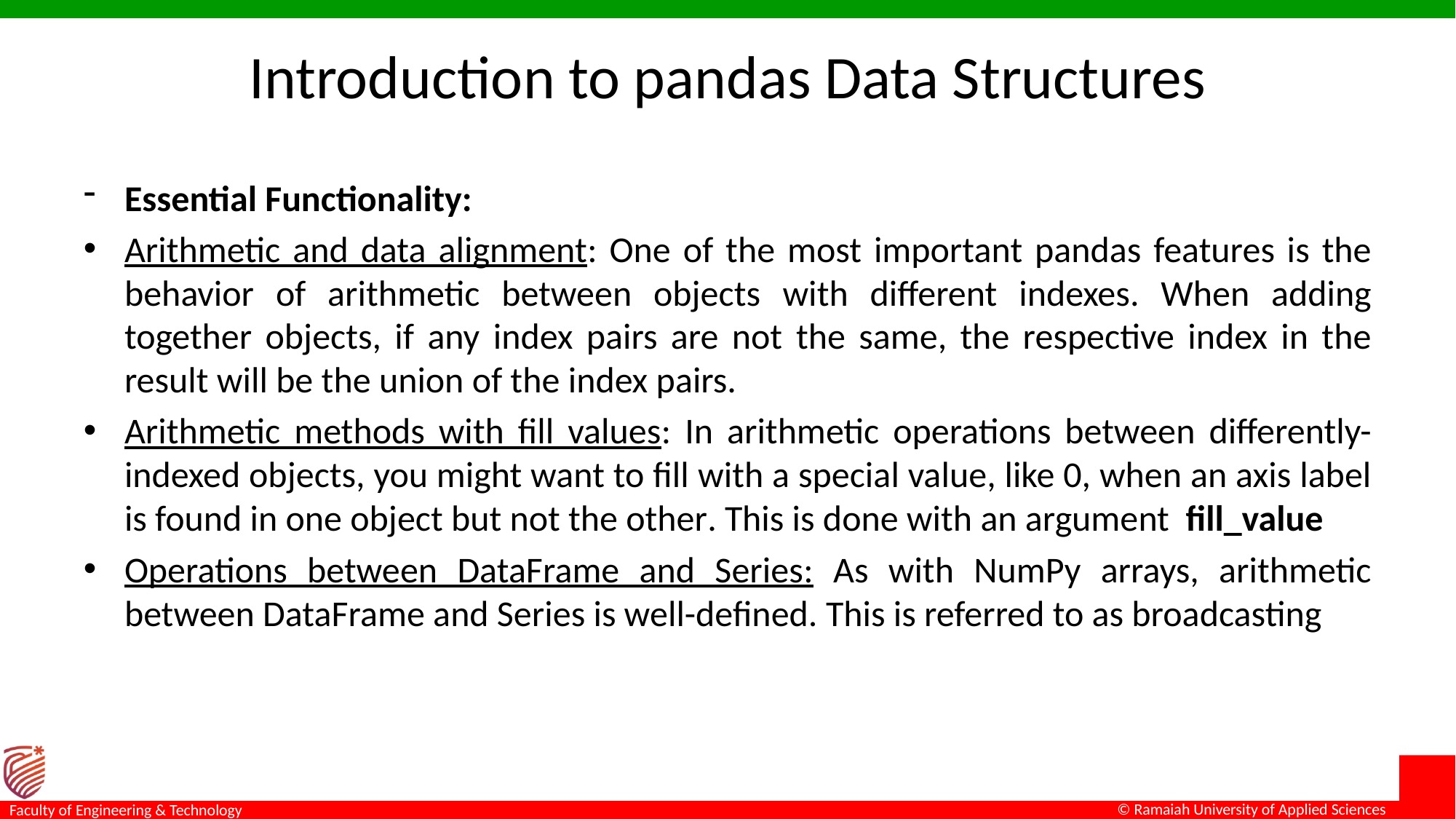

# Introduction to pandas Data Structures
Essential Functionality:
Arithmetic and data alignment: One of the most important pandas features is the behavior of arithmetic between objects with different indexes. When adding together objects, if any index pairs are not the same, the respective index in the result will be the union of the index pairs.
Arithmetic methods with fill values: In arithmetic operations between differently-indexed objects, you might want to fill with a special value, like 0, when an axis label is found in one object but not the other. This is done with an argument  fill_value
Operations between DataFrame and Series: As with NumPy arrays, arithmetic between DataFrame and Series is well-defined. This is referred to as broadcasting